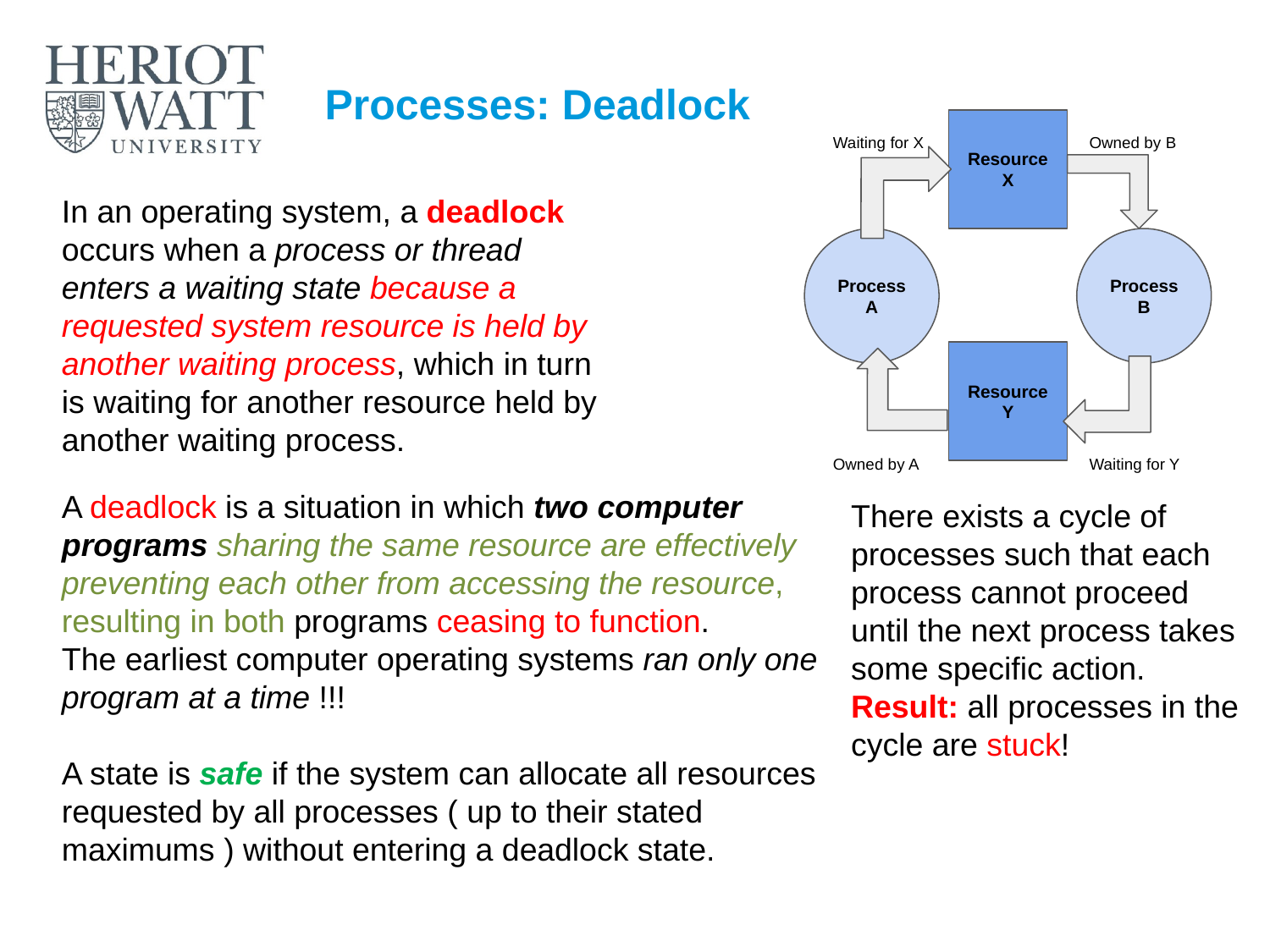

# Processes: Deadlock
Resource
X
Waiting for X
Owned by B

In an operating system, a deadlock occurs when a process or thread enters a waiting state because a requested system resource is held by another waiting process, which in turn is waiting for another resource held by another waiting process.
Process
A
Process
B
Resource
Y

There exists a cycle of processes such that each process cannot proceed until the next process takes some specific action. Result: all processes in the cycle are stuck!
Owned by A
Waiting for Y
A deadlock is a situation in which two computer programs sharing the same resource are effectively preventing each other from accessing the resource, resulting in both programs ceasing to function.
The earliest computer operating systems ran only one program at a time !!!

A state is safe if the system can allocate all resources requested by all processes ( up to their stated maximums ) without entering a deadlock state.